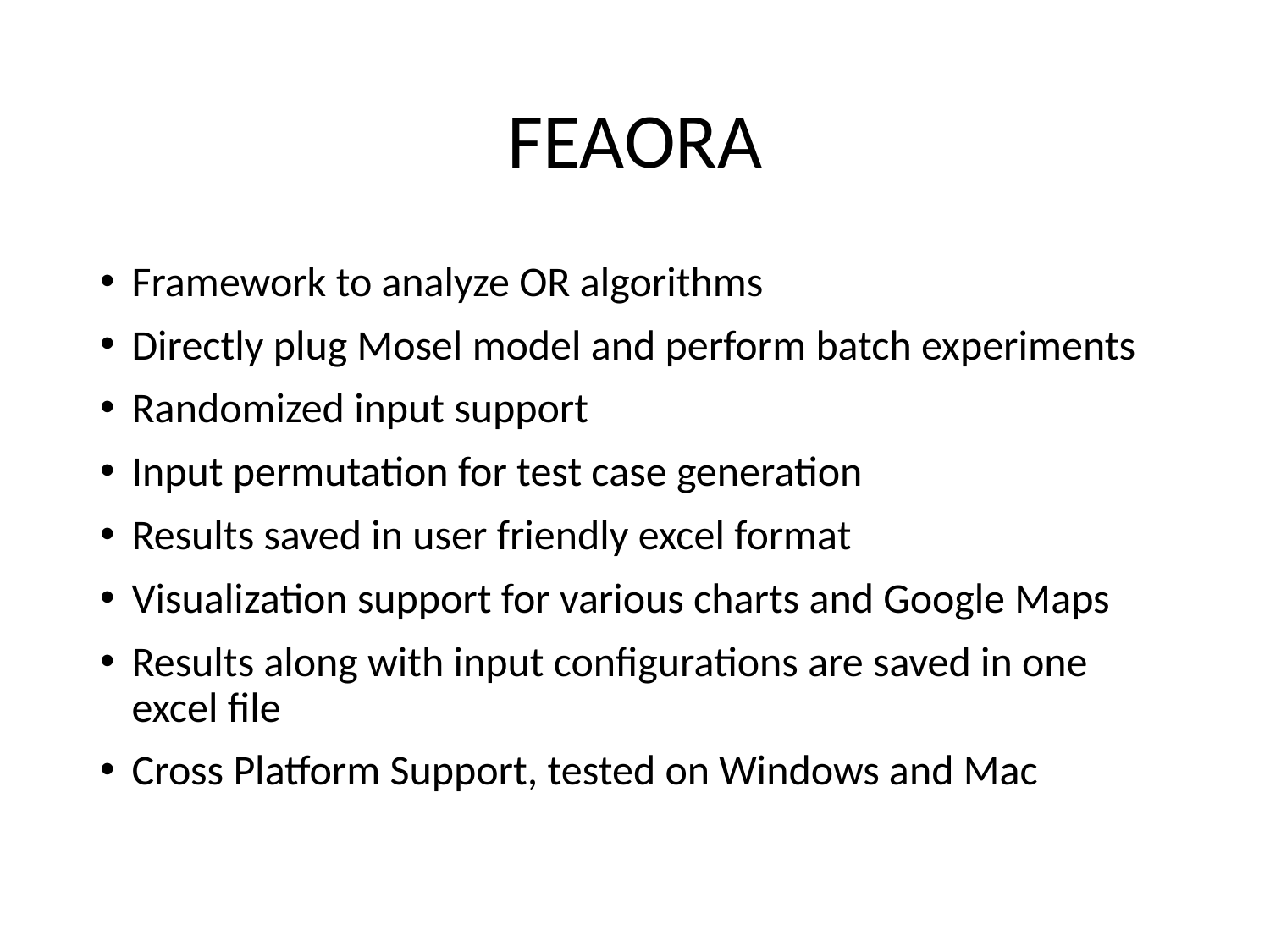

# FEAORA
Framework to analyze OR algorithms
Directly plug Mosel model and perform batch experiments
Randomized input support
Input permutation for test case generation
Results saved in user friendly excel format
Visualization support for various charts and Google Maps
Results along with input configurations are saved in one excel file
Cross Platform Support, tested on Windows and Mac